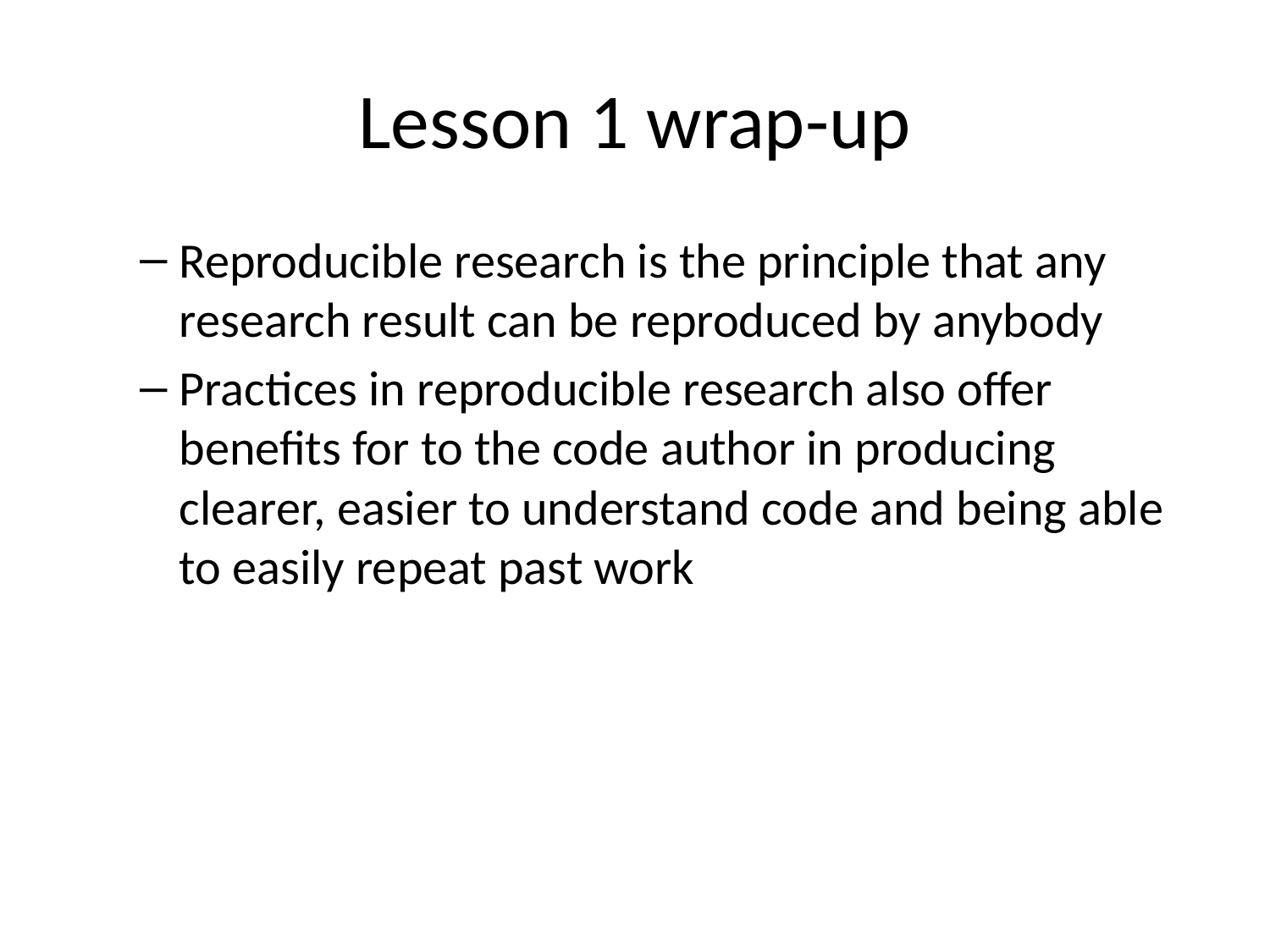

# Lesson 1 wrap-up
Reproducible research is the principle that any research result can be reproduced by anybody
Practices in reproducible research also offer benefits for to the code author in producing clearer, easier to understand code and being able to easily repeat past work